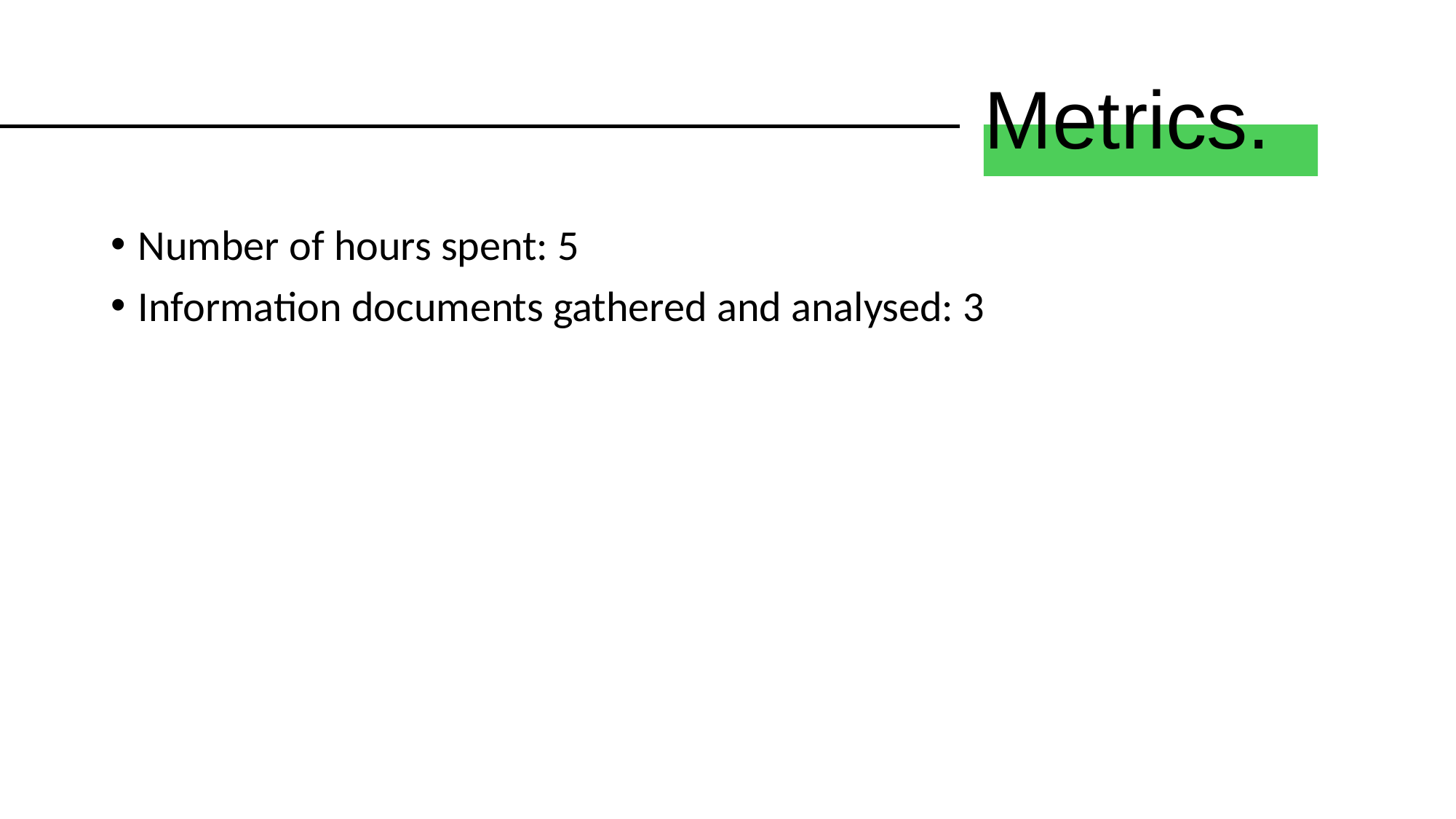

# Metrics.

Number of hours spent: 5
Information documents gathered and analysed: 3